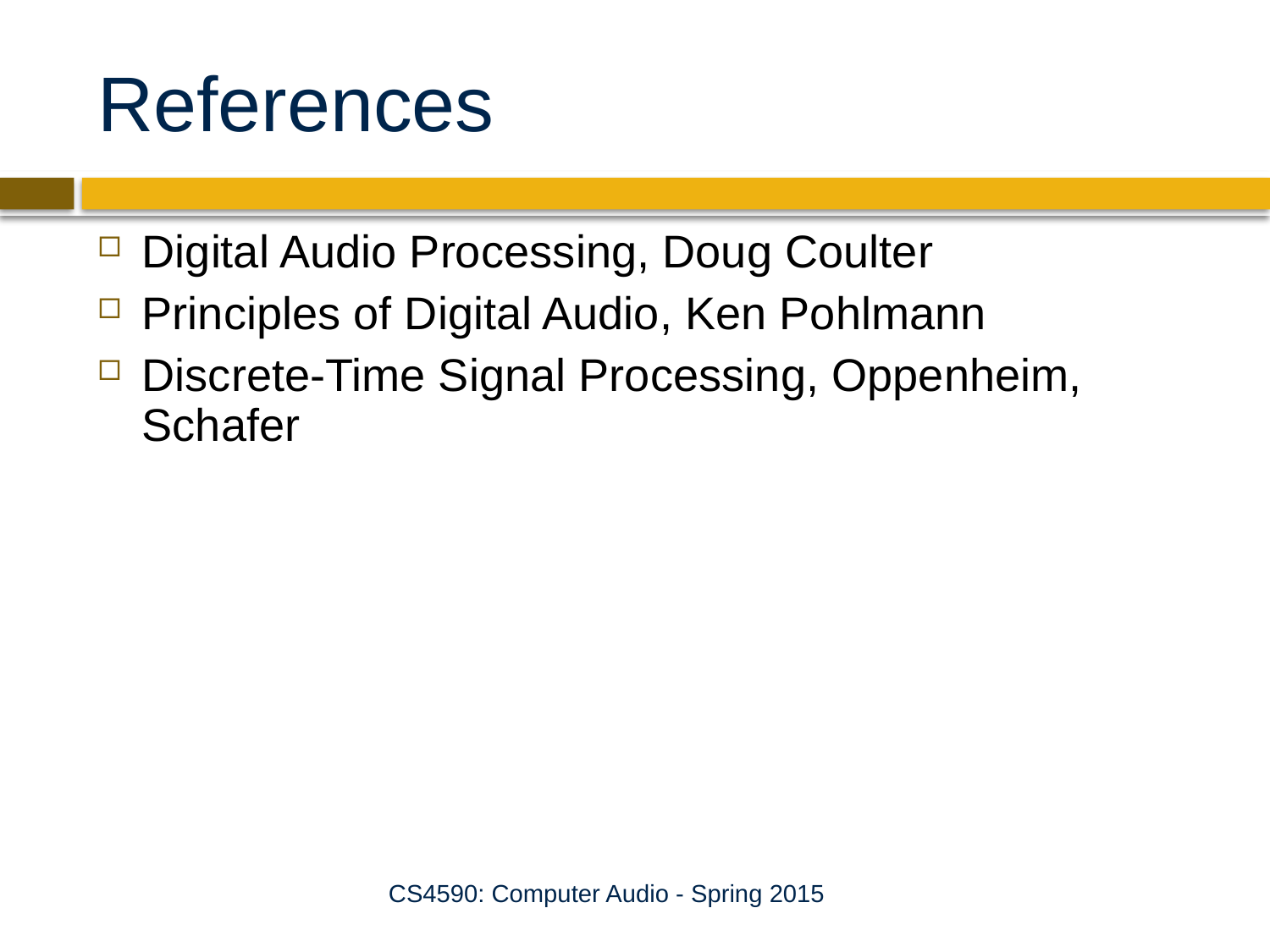

# References
Digital Audio Processing, Doug Coulter
Principles of Digital Audio, Ken Pohlmann
Discrete-Time Signal Processing, Oppenheim, Schafer
CS4590: Computer Audio - Spring 2015